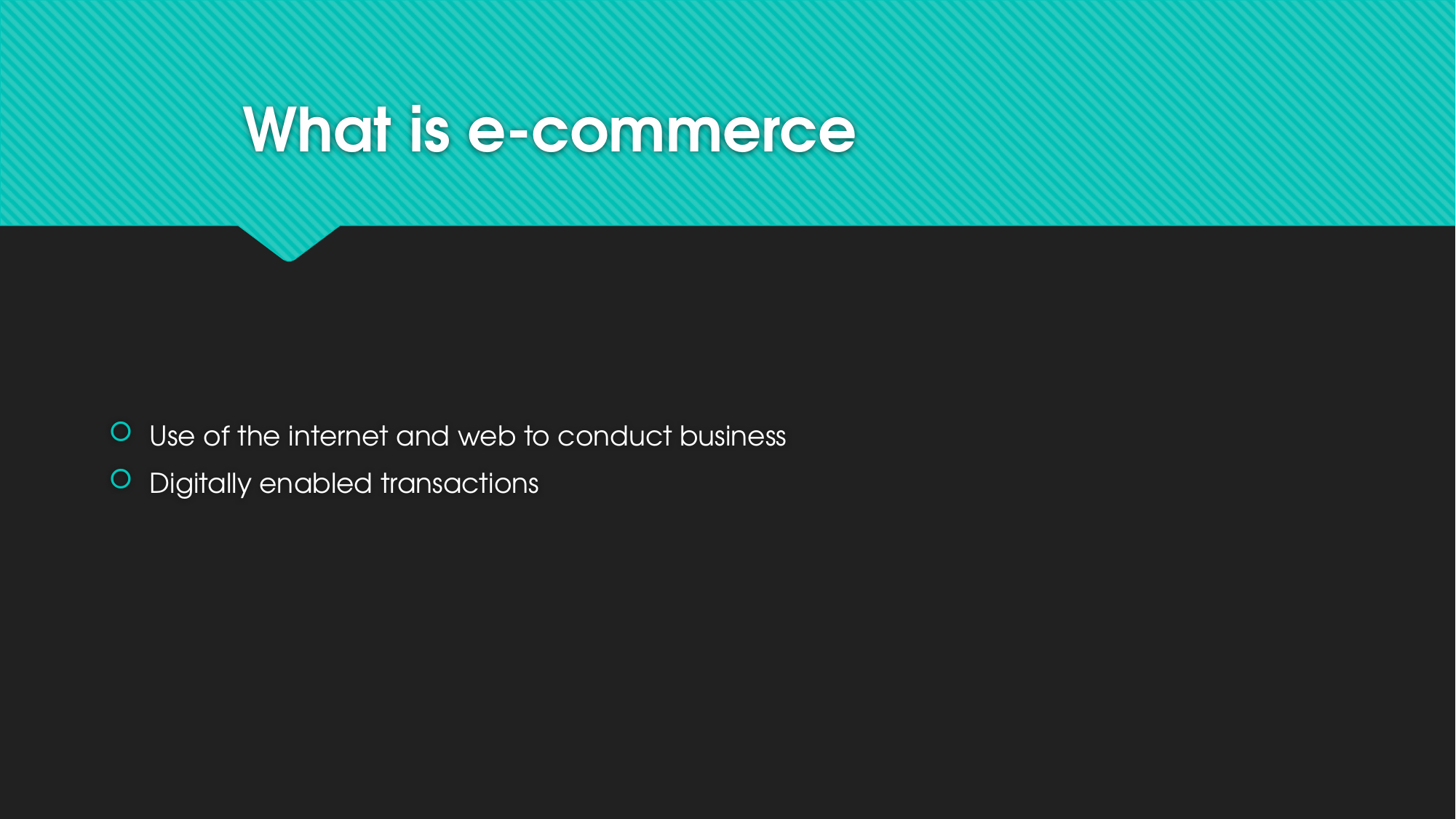

# What is e-commerce
Use of the internet and web to conduct business
Digitally enabled transactions